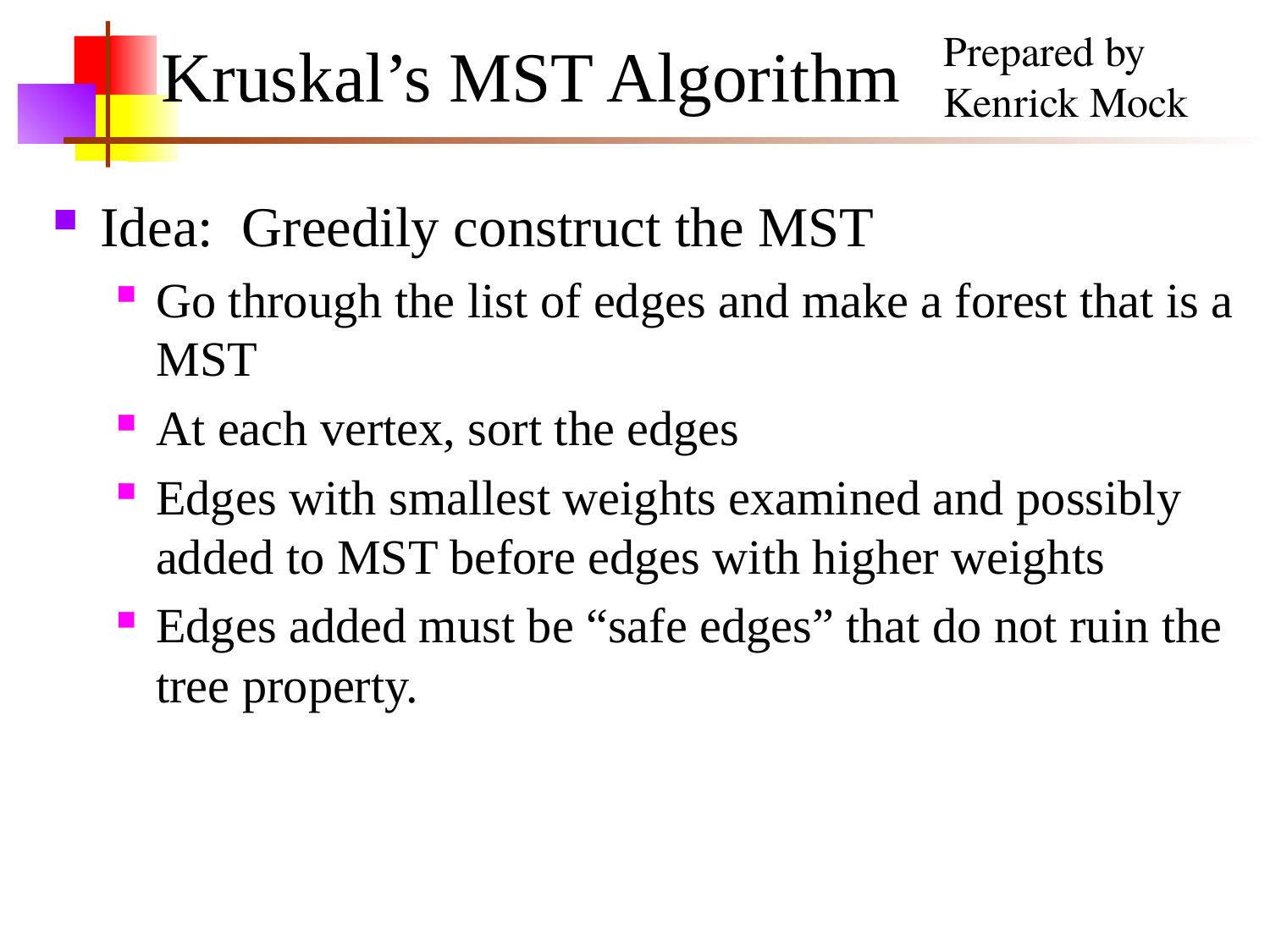

# Kruskal’s MST Algorithm
Prepared by Kenrick Mock
Idea:  Greedily construct the MST
Go through the list of edges and make a forest that is a MST
At each vertex, sort the edges
Edges with smallest weights examined and possibly added to MST before edges with higher weights
Edges added must be “safe edges” that do not ruin the tree property.